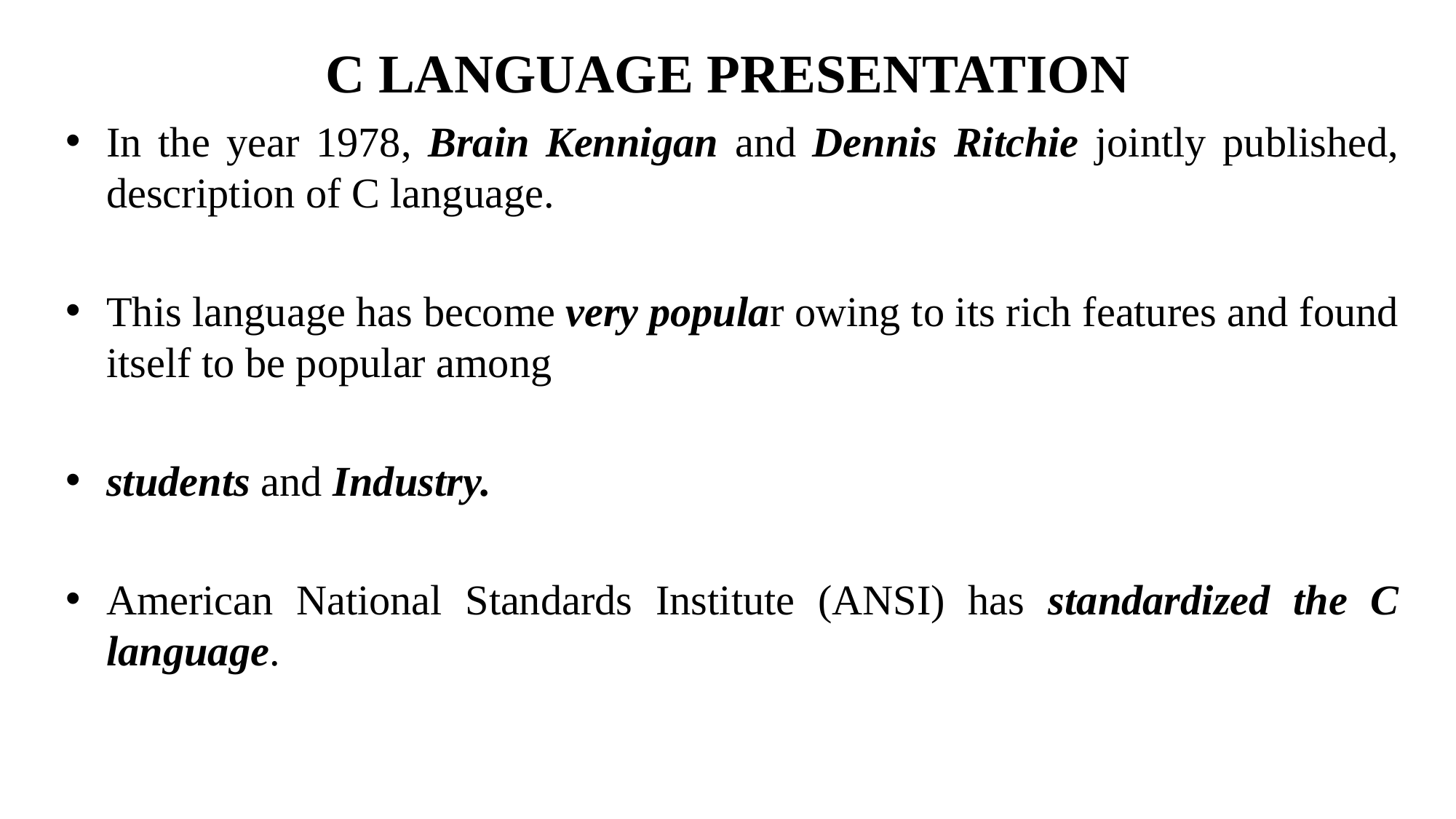

# C LANGUAGE PRESENTATION
In the year 1978, Brain Kennigan and Dennis Ritchie jointly published, description of C language.

This language has become very popular owing to its rich features and found itself to be popular among

students and Industry.

American National Standards Institute (ANSI) has standardized the C language.